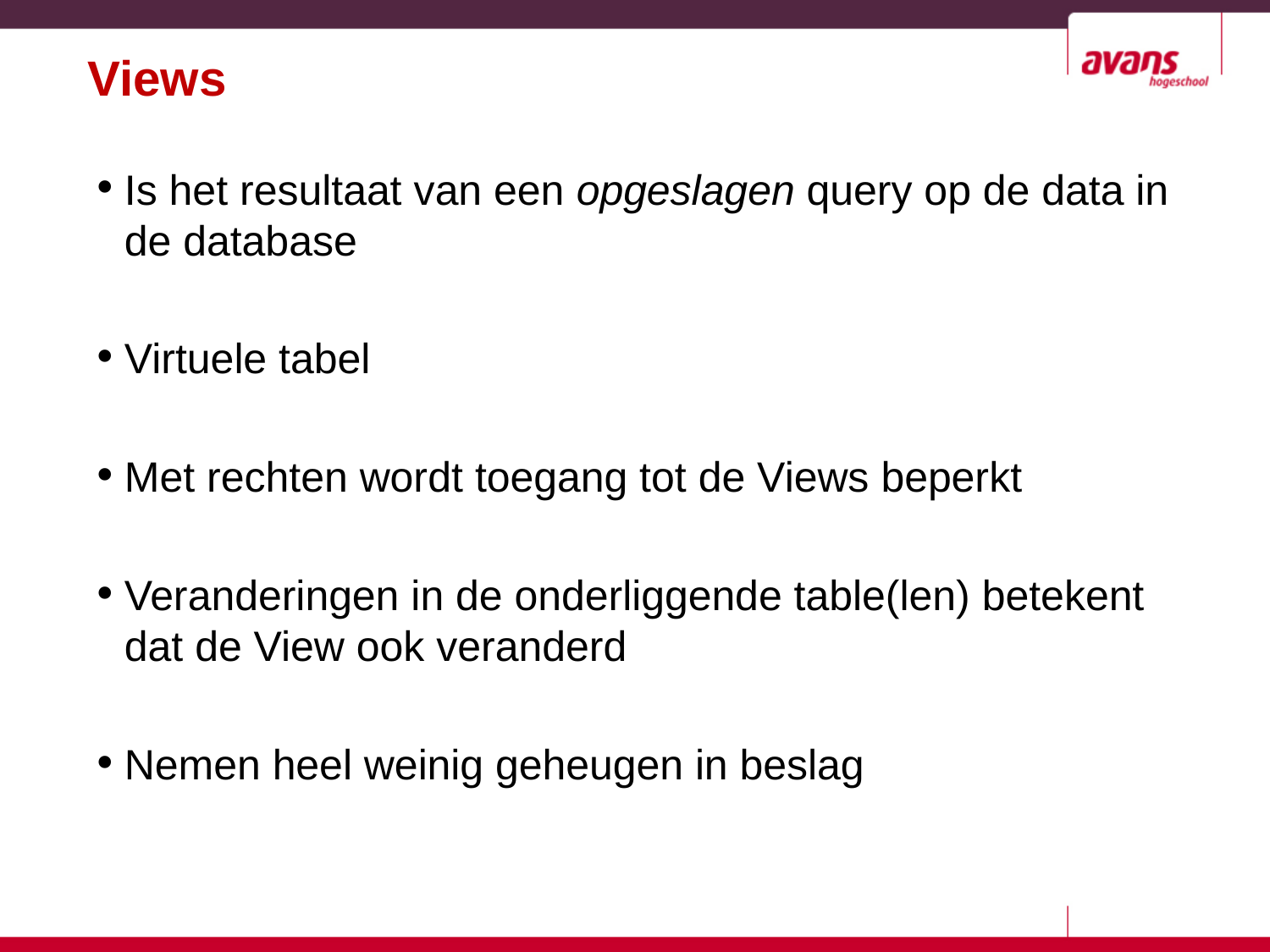

# Views
Is het resultaat van een opgeslagen query op de data in de database

Virtuele tabel

Met rechten wordt toegang tot de Views beperkt

Veranderingen in de onderliggende table(len) betekent dat de View ook veranderd

Nemen heel weinig geheugen in beslag
5-26